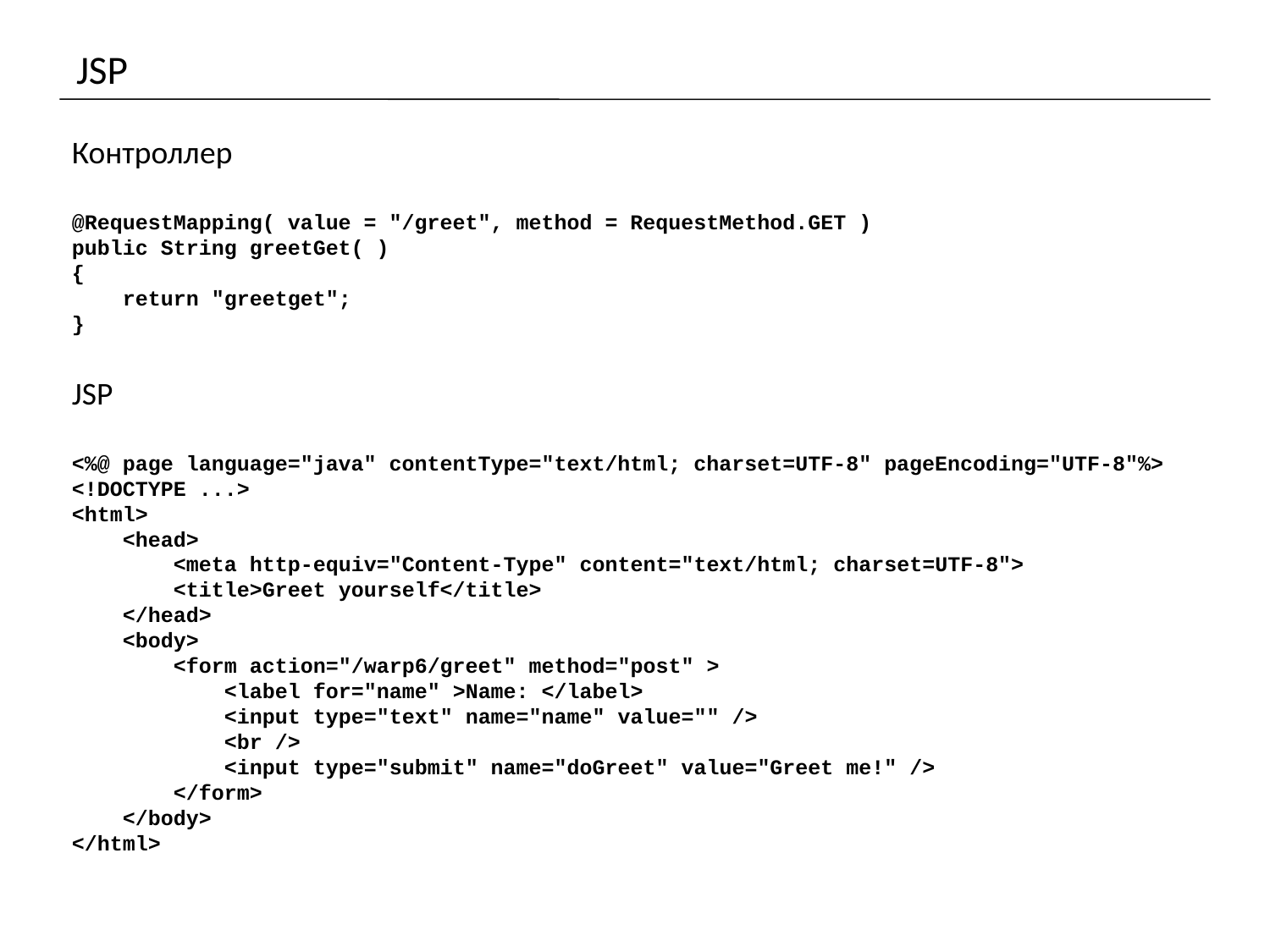

# JSP
Контроллер

@RequestMapping( value = "/greet", method = RequestMethod.GET )
public String greetGet( )
{
    return "greetget";
}

JSP

<%@ page language="java" contentType="text/html; charset=UTF-8" pageEncoding="UTF-8"%>
<!DOCTYPE ...>
<html>
    <head>
        <meta http-equiv="Content-Type" content="text/html; charset=UTF-8">
        <title>Greet yourself</title>
    </head>
    <body>
        <form action="/warp6/greet" method="post" >
            <label for="name" >Name: </label>
            <input type="text" name="name" value="" />
            <br />
            <input type="submit" name="doGreet" value="Greet me!" />
        </form>
    </body>
</html>